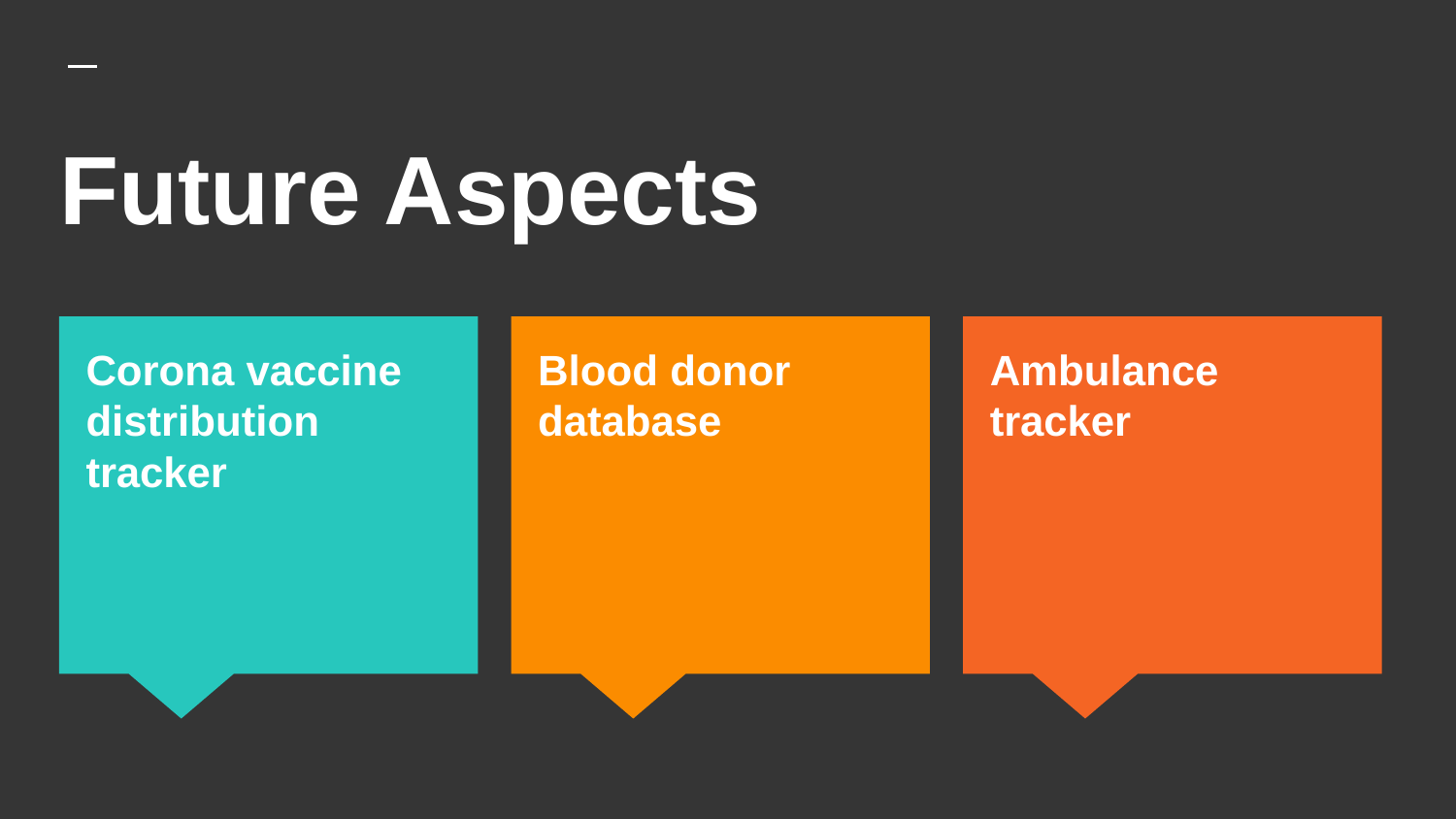

# Future Aspects

Corona vaccine distribution tracker

Blood donor database

Ambulance tracker